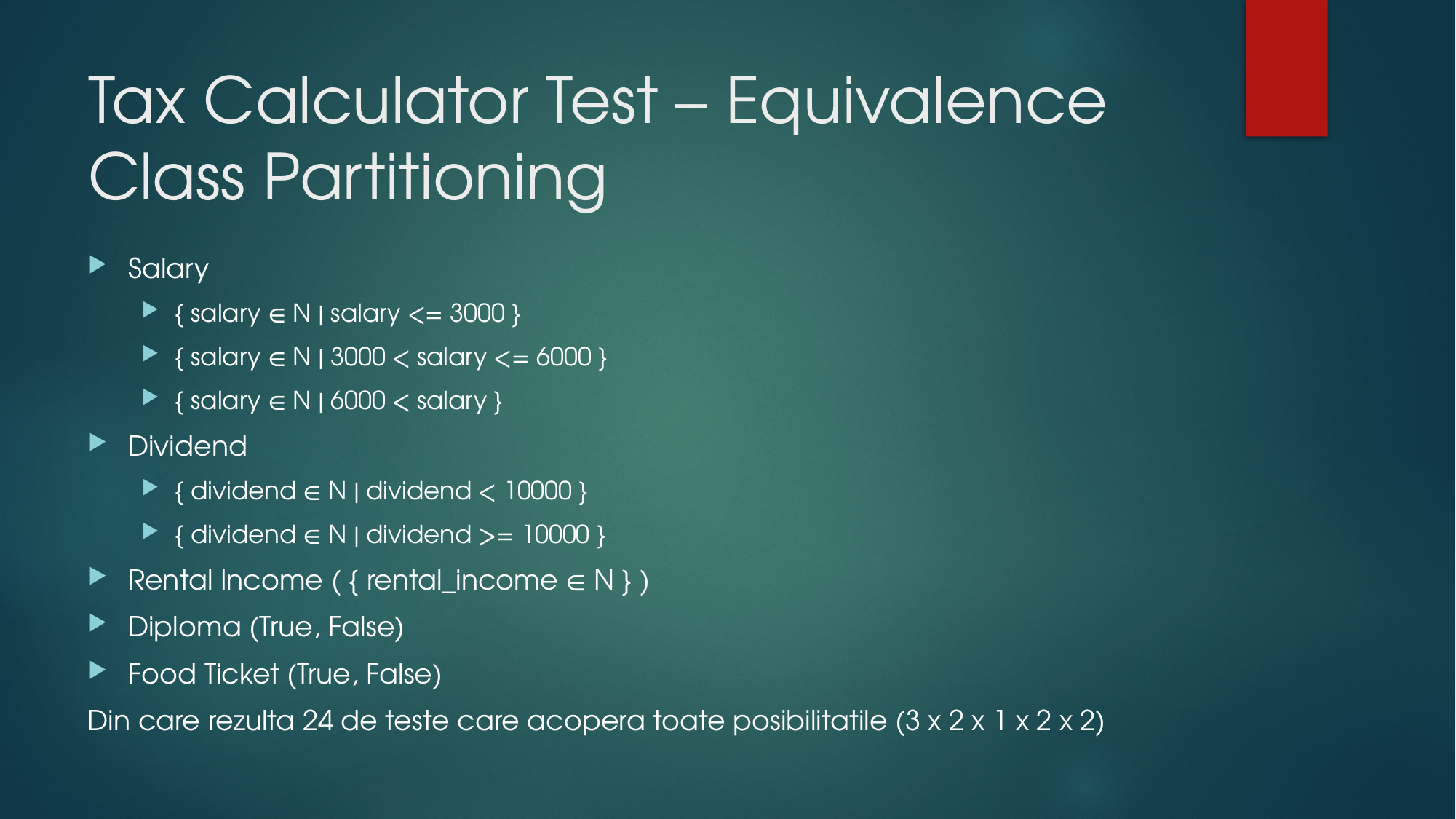

# Tax Calculator Test – Equivalence Class Partitioning
Salary
{ salary ∈ N | salary <= 3000 }
{ salary ∈ N | 3000 < salary <= 6000 }
{ salary ∈ N | 6000 < salary }
Dividend
{ dividend ∈ N | dividend < 10000 }
{ dividend ∈ N | dividend >= 10000 }
Rental Income ( { rental_income ∈ N } )
Diploma (True, False)
Food Ticket (True, False)
Din care rezulta 24 de teste care acopera toate posibilitatile (3 x 2 x 1 x 2 x 2)